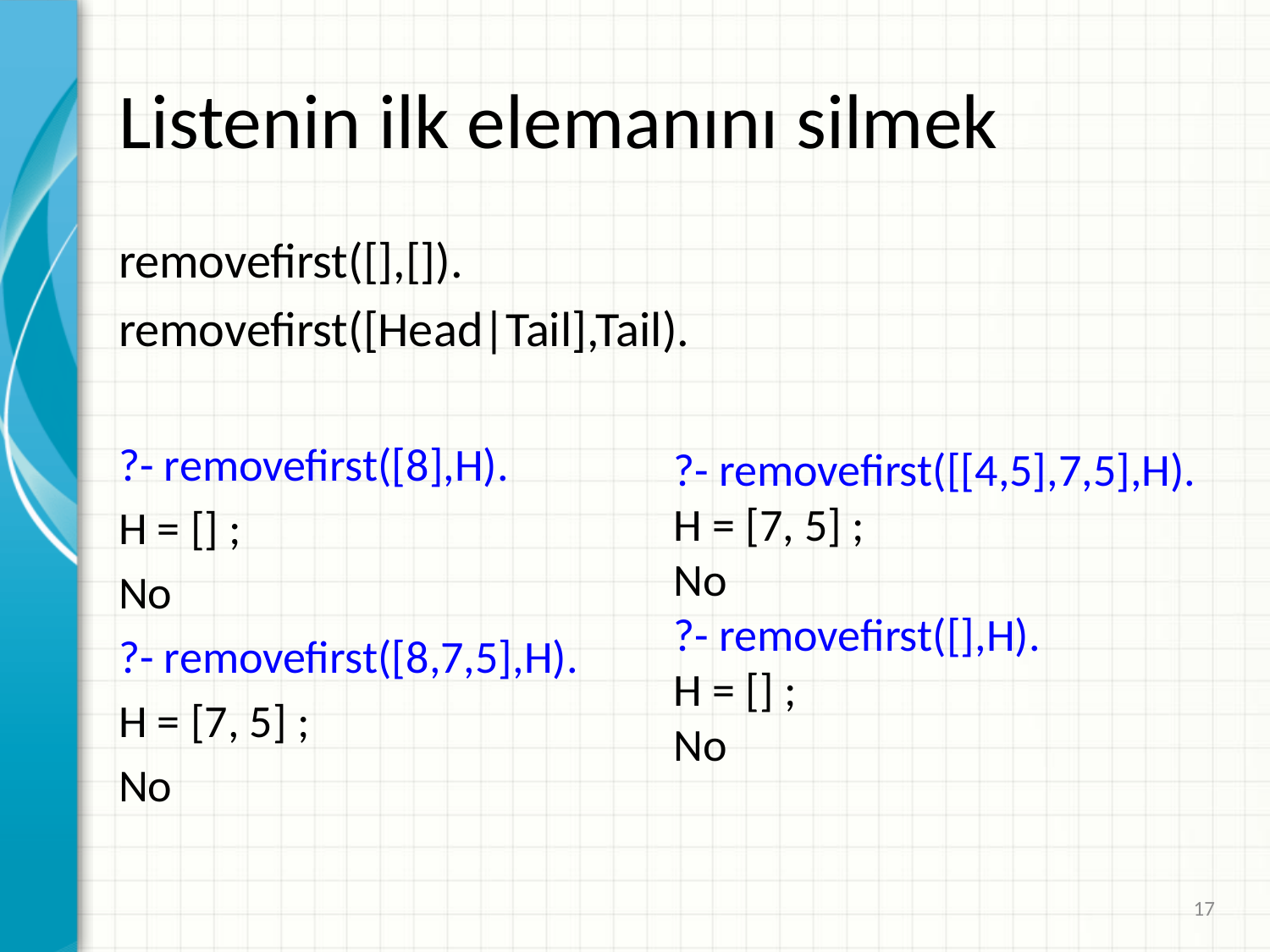

Listenin ilk elemanını silmek
removefirst([],[]).
removefirst([Head|Tail],Tail).

?- removefirst([8],H).
H = [] ;
No
?- removefirst([8,7,5],H).
H = [7, 5] ;
No
?- removefirst([[4,5],7,5],H).
H = [7, 5] ;
No
?- removefirst([],H).
H = [] ;
No

17